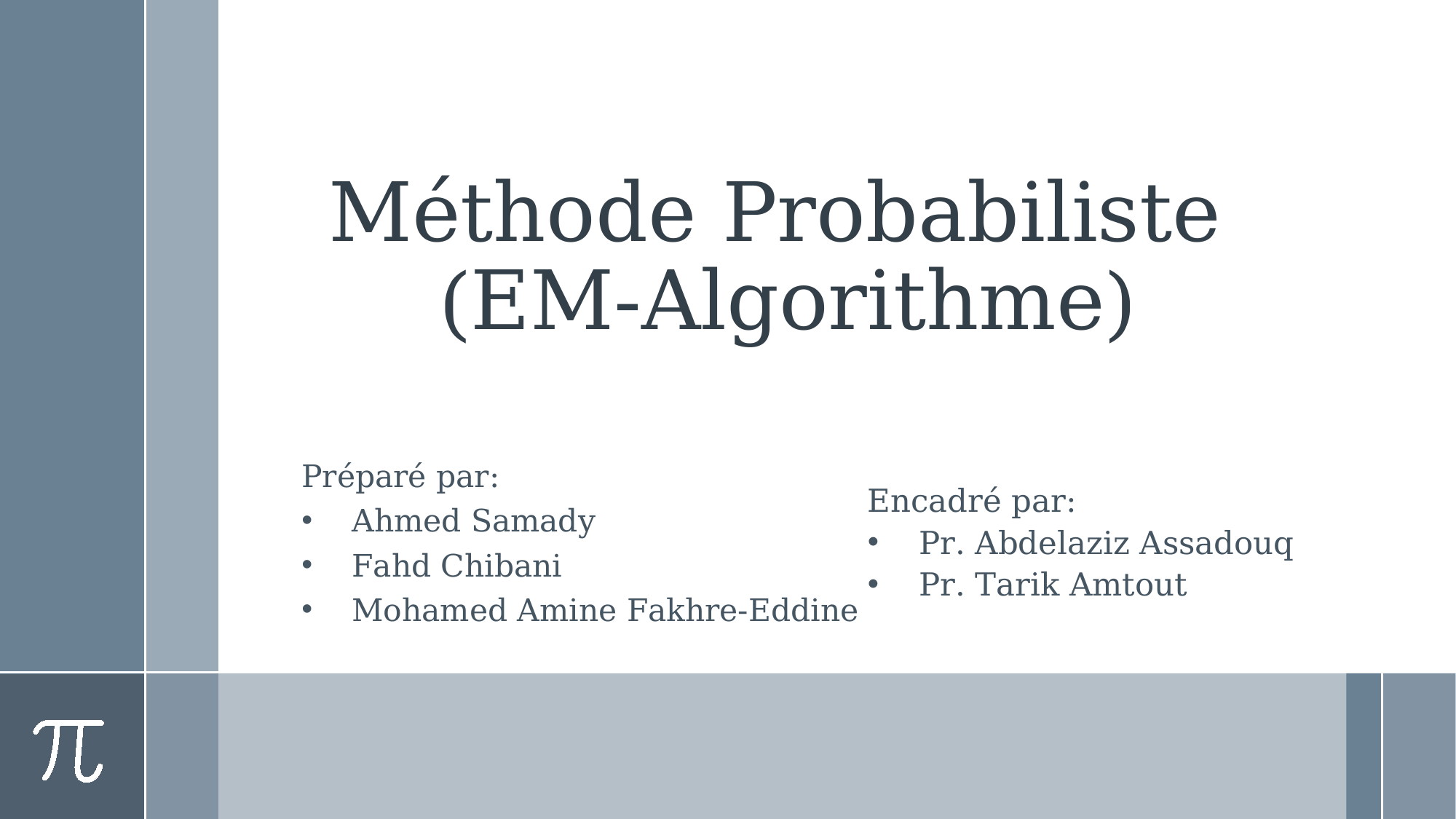

# Méthode Probabiliste (EM-Algorithme)
Préparé par:
Ahmed Samady
Fahd Chibani
Mohamed Amine Fakhre-Eddine
Encadré par:
Pr. Abdelaziz Assadouq
Pr. Tarik Amtout